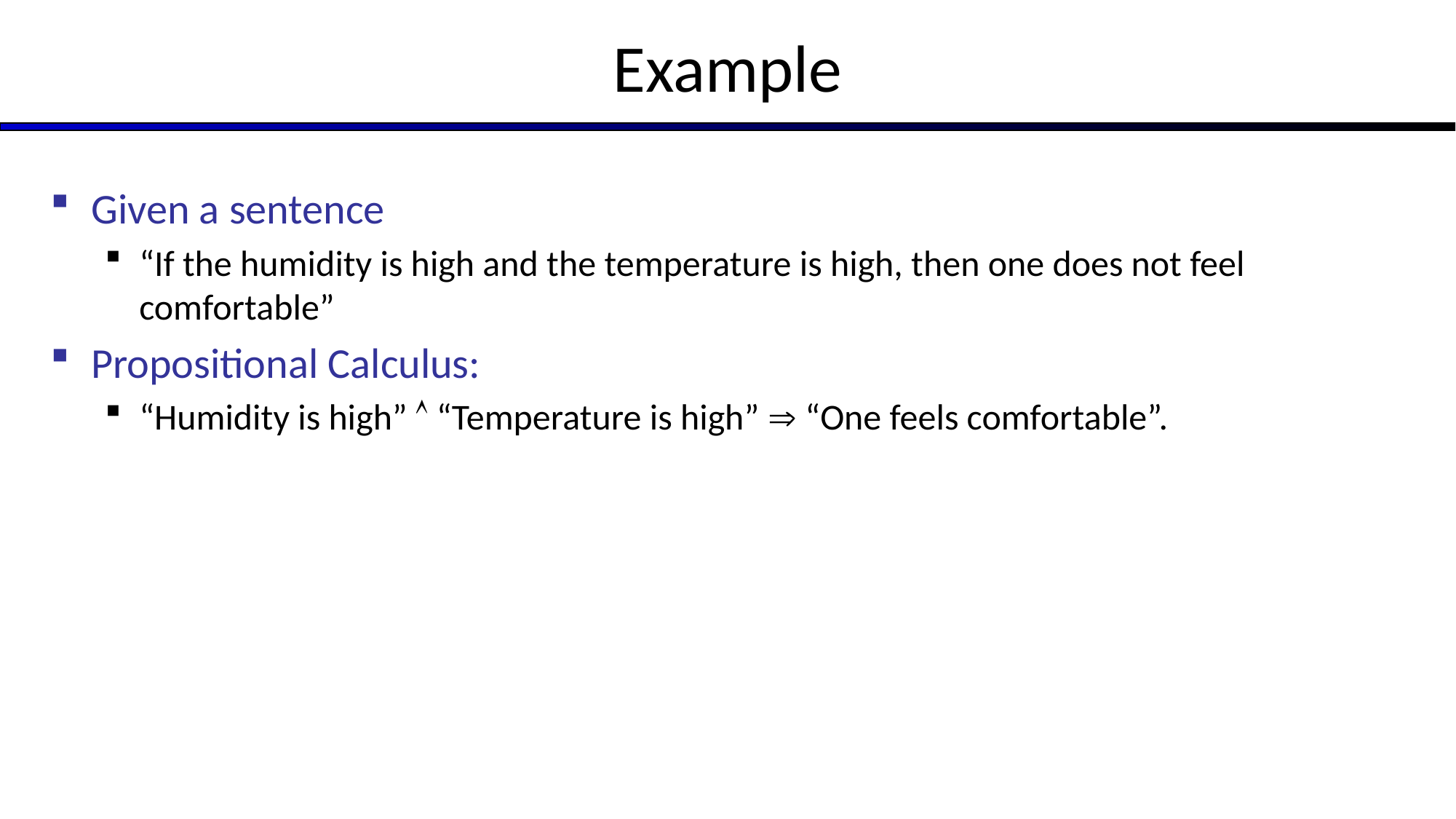

# Example
Given a sentence
“If the humidity is high and the temperature is high, then one does not feel comfortable”
Propositional Calculus:
“Humidity is high” ∧ “Temperature is high” ⇒ “One feels comfortable”.